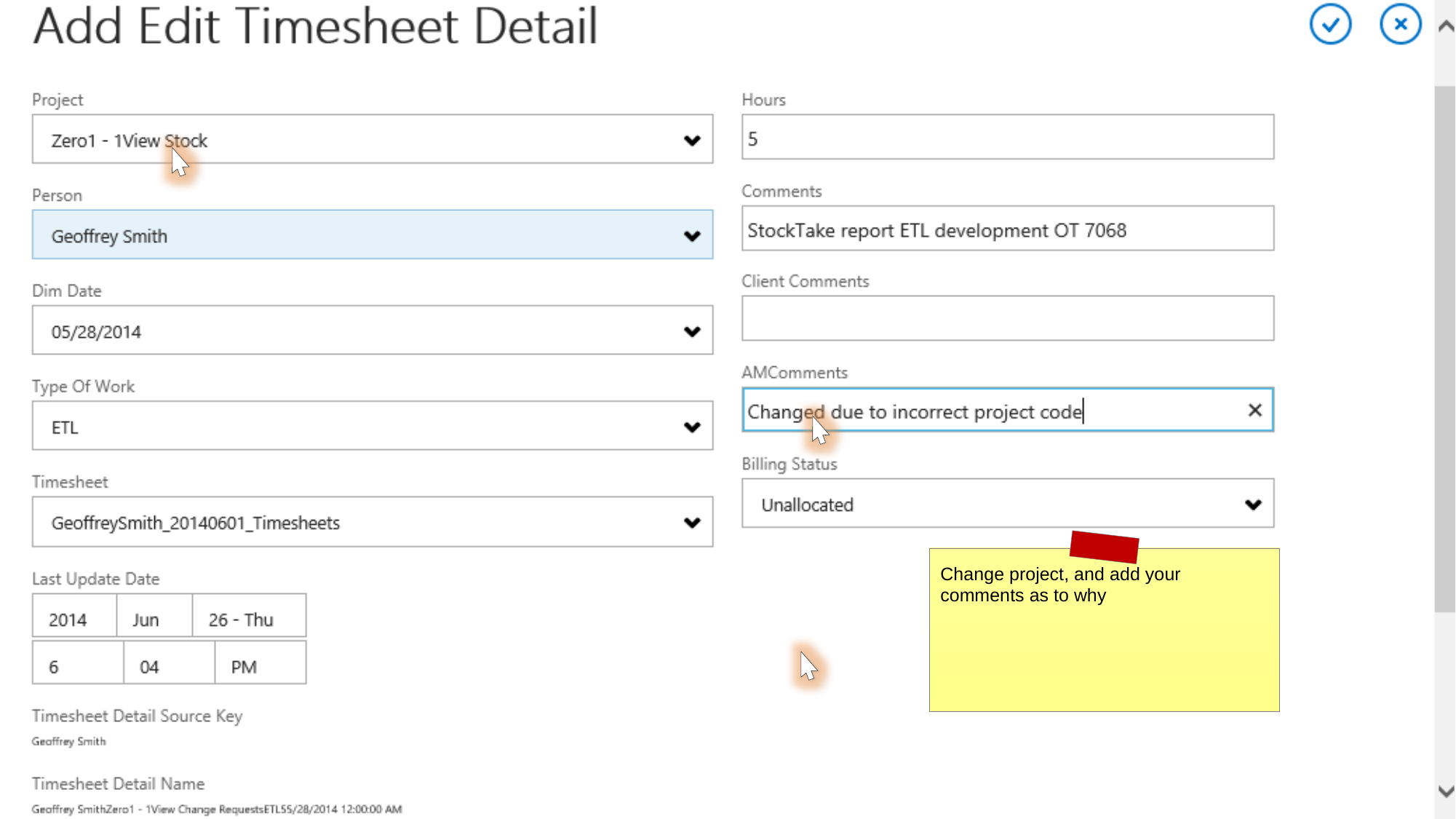

Change project, and add your comments as to why